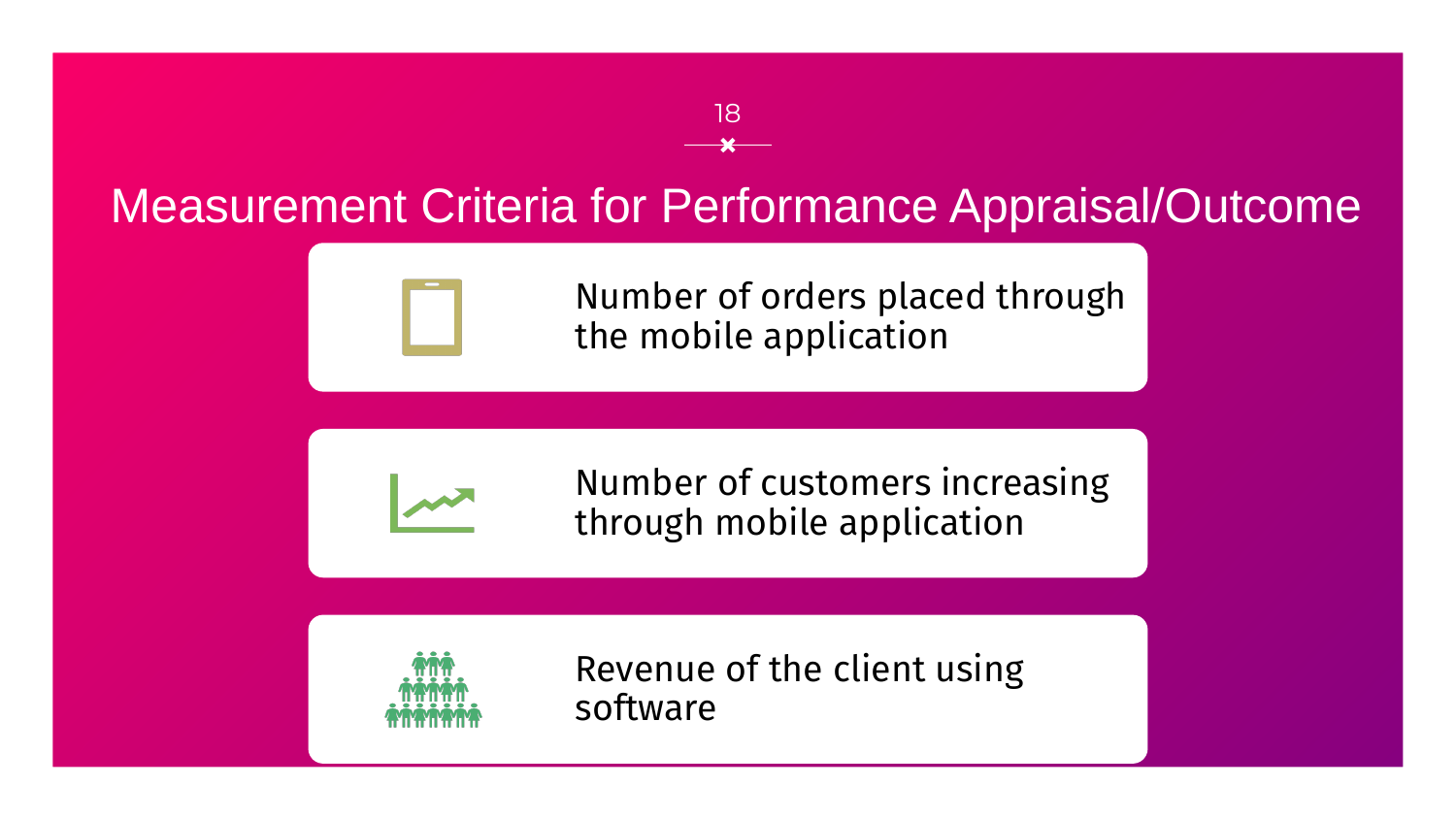

18
# Measurement Criteria for Performance Appraisal/Outcome

Number of orders placed through the mobile application

Number of customers increasing through mobile application

Revenue of the client using software